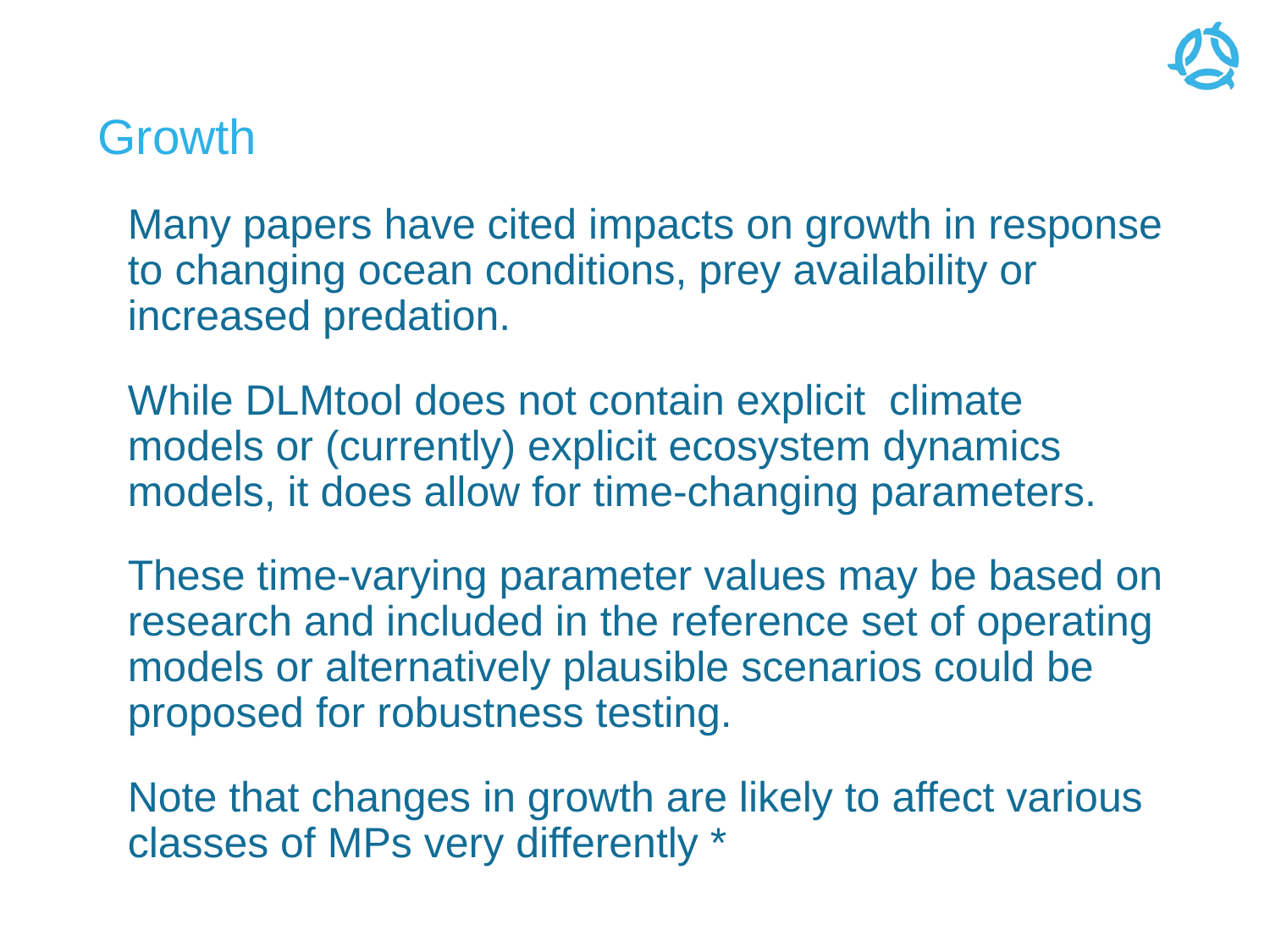

# Growth
Many papers have cited impacts on growth in response to changing ocean conditions, prey availability or increased predation.
While DLMtool does not contain explicit  climate models or (currently) explicit ecosystem dynamics models, it does allow for time-changing parameters.
These time-varying parameter values may be based on research and included in the reference set of operating models or alternatively plausible scenarios could be proposed for robustness testing.
Note that changes in growth are likely to affect various classes of MPs very differently *